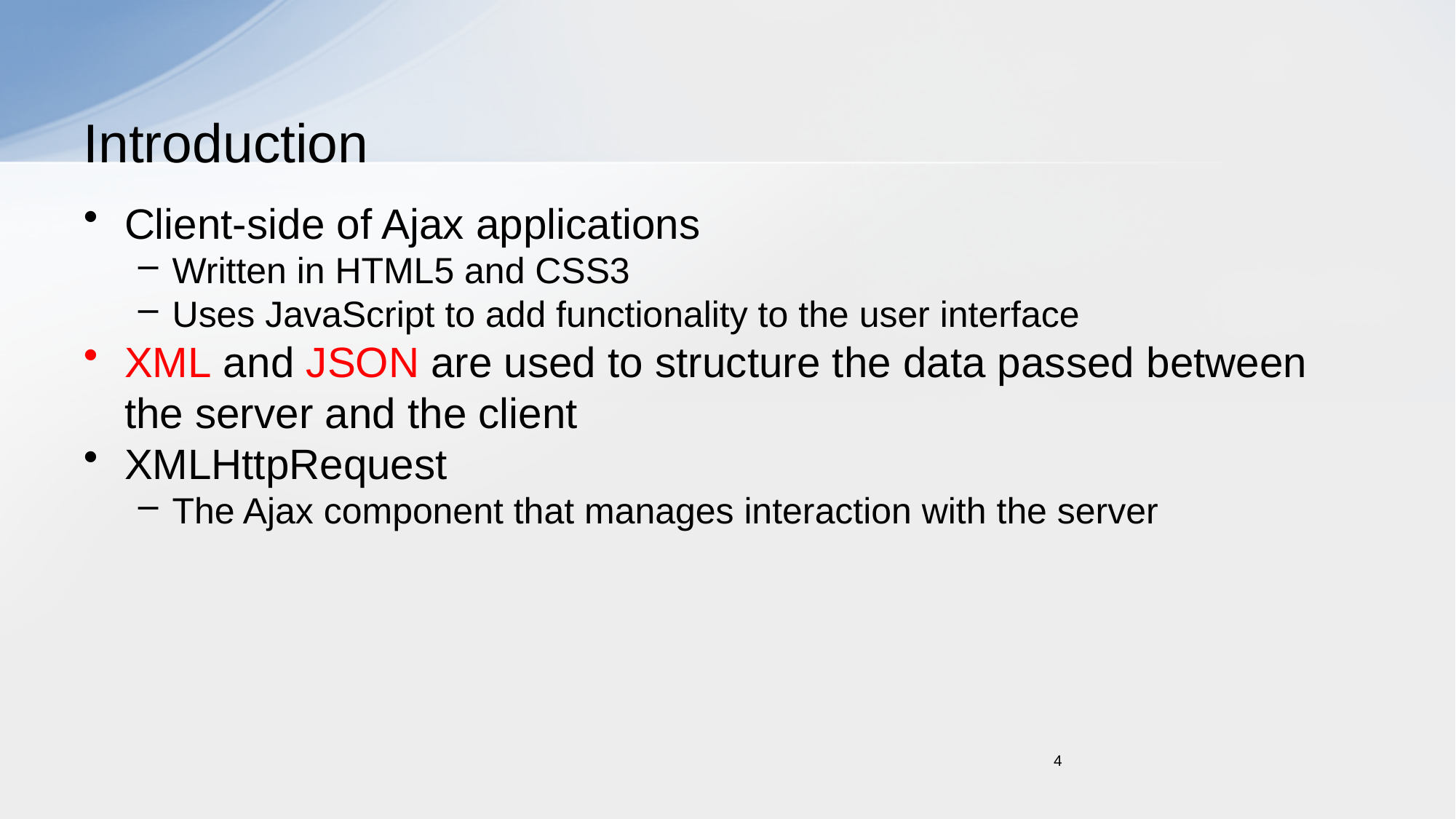

# Introduction
Client-side of Ajax applications
Written in HTML5 and CSS3
Uses JavaScript to add functionality to the user interface
XML and JSON are used to structure the data passed between the server and the client
XMLHttpRequest
The Ajax component that manages interaction with the server

4